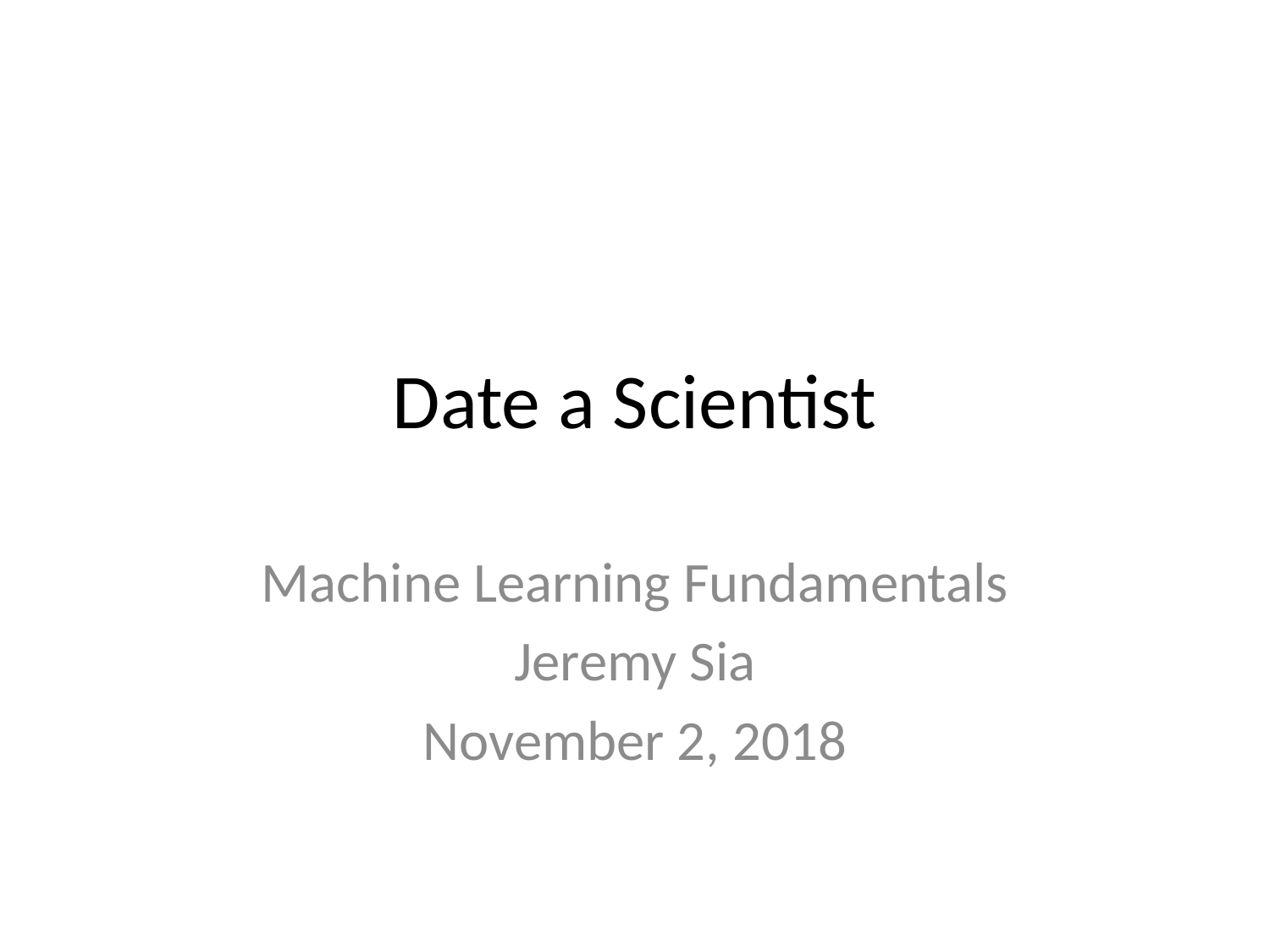

# Date a Scientist
Machine Learning Fundamentals
Jeremy Sia
November 2, 2018